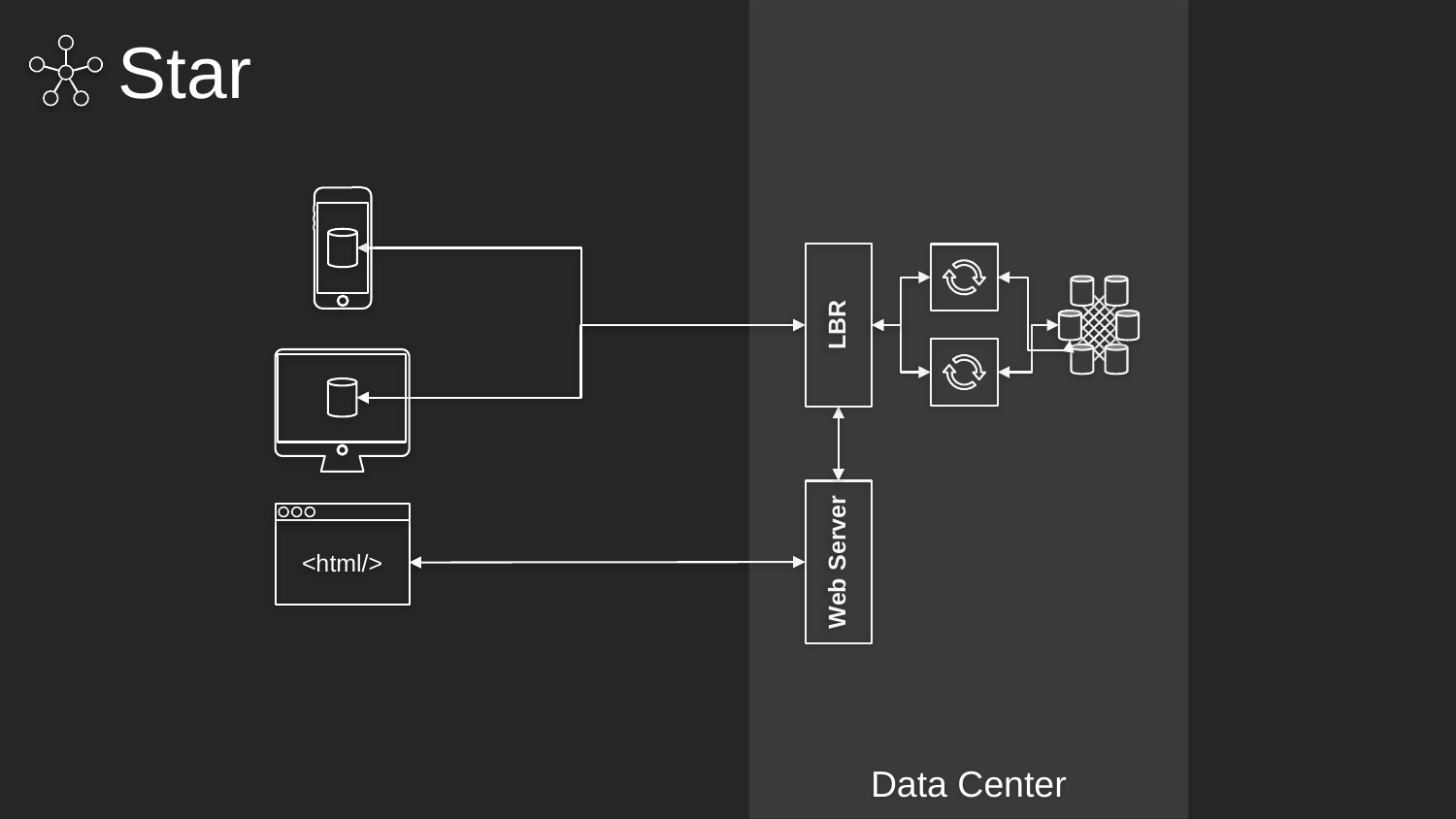

Data Center
# Star

LBR

<html/>
Web Server